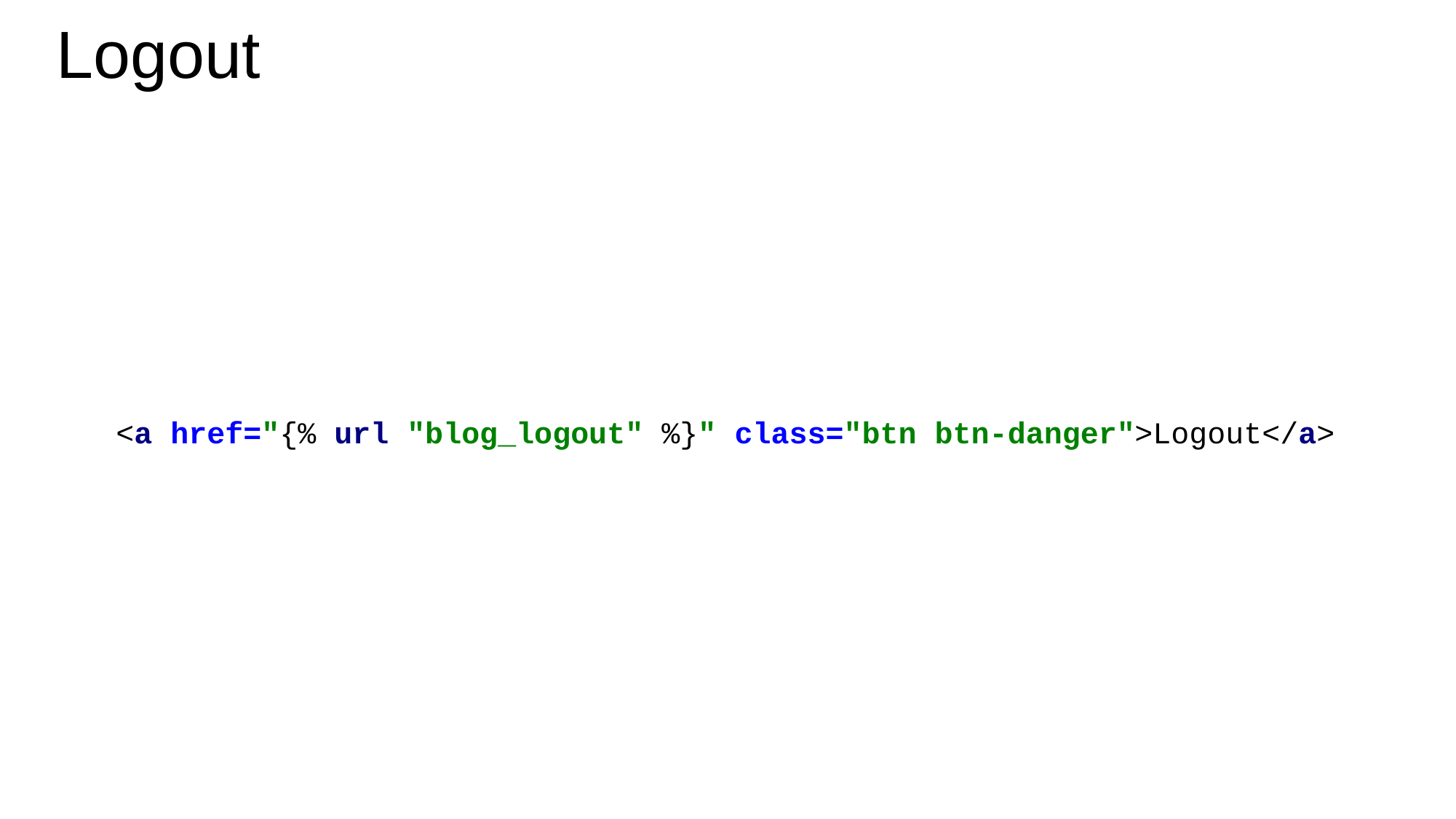

# Logout
<a href="{% url "blog_logout" %}" class="btn btn-danger">Logout</a>